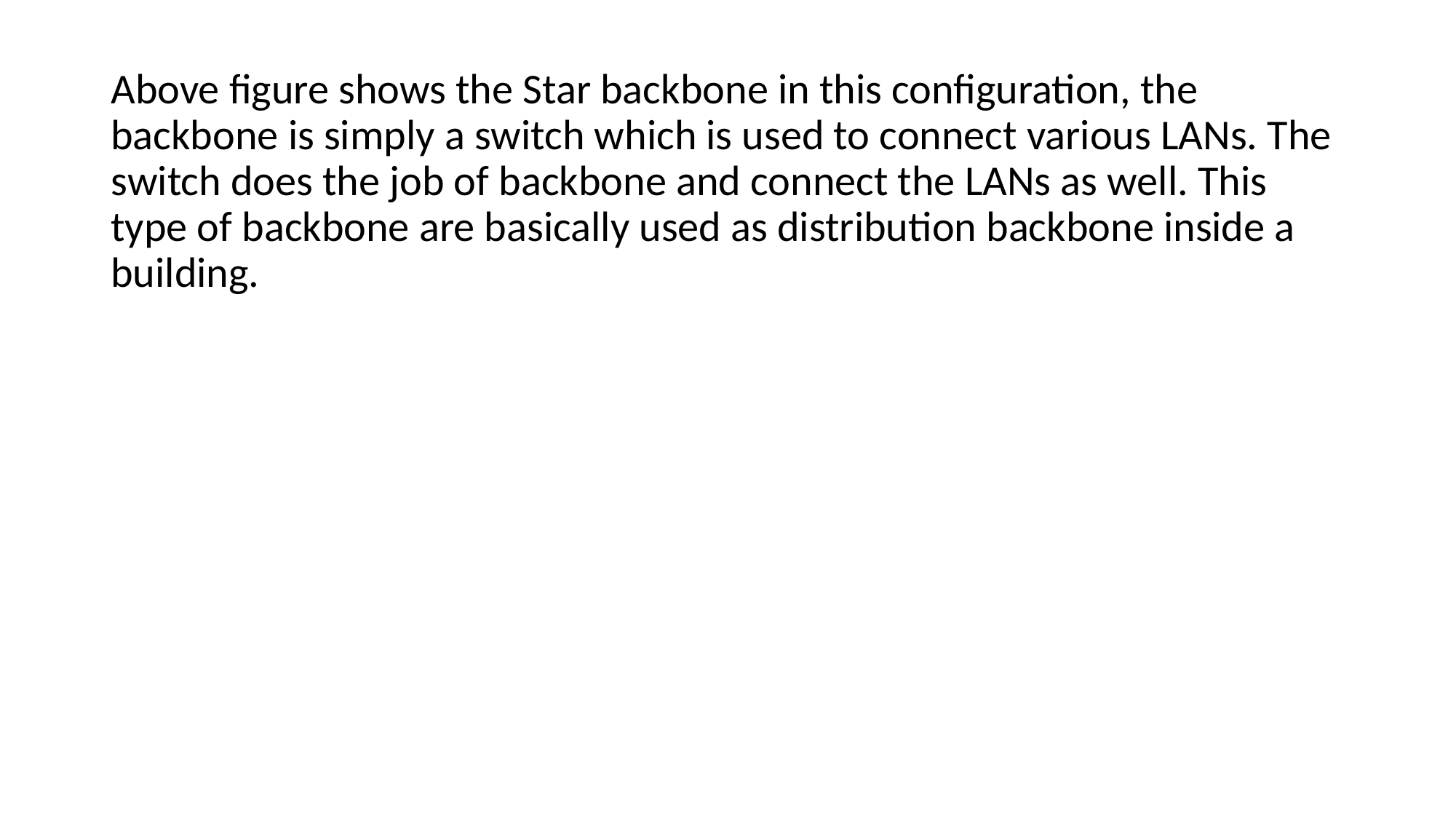

Above figure shows the Star backbone in this configuration, the backbone is simply a switch which is used to connect various LANs. The switch does the job of backbone and connect the LANs as well. This type of backbone are basically used as distribution backbone inside a building.